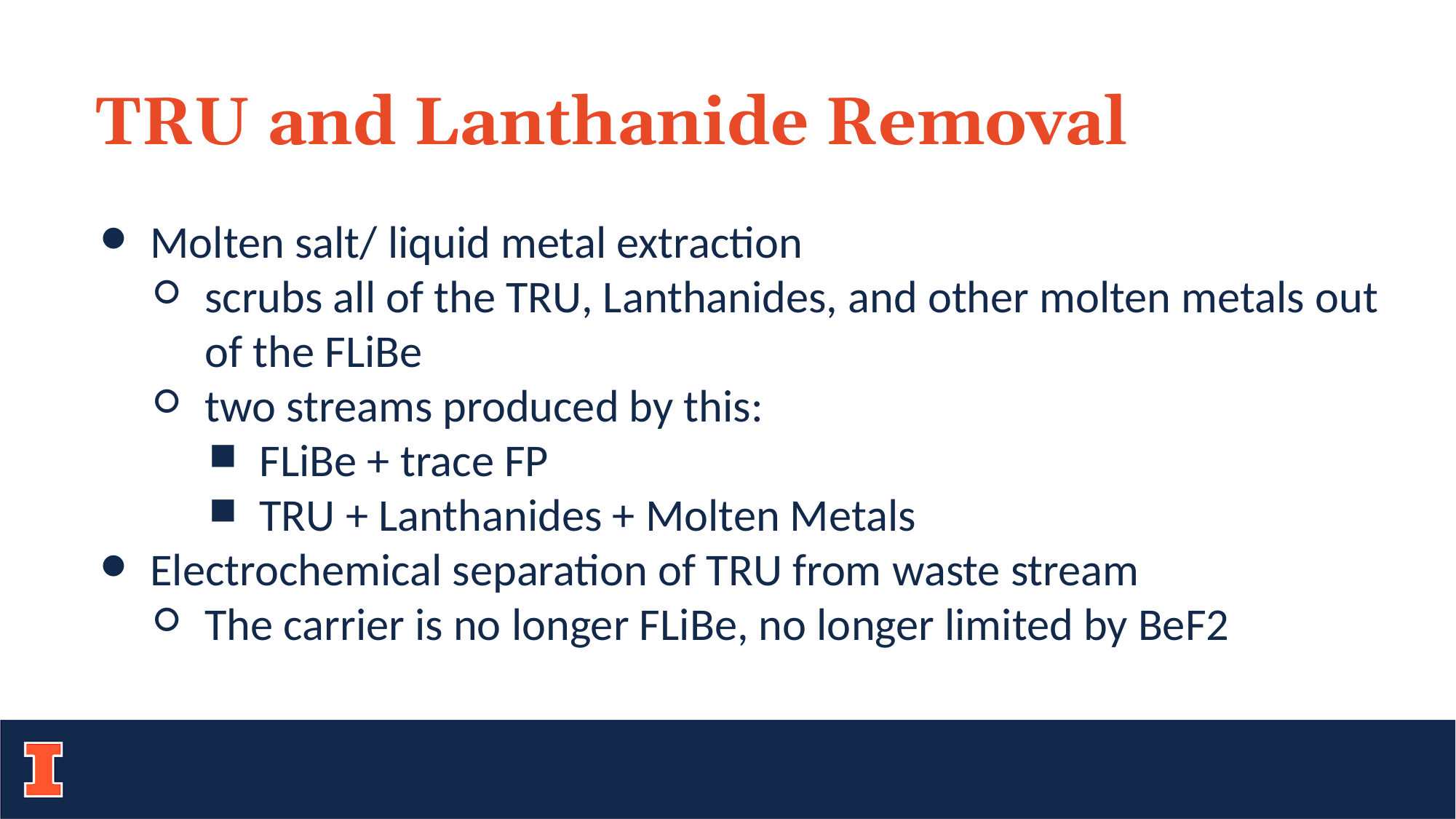

TRU and Lanthanide Removal
Molten salt/ liquid metal extraction
scrubs all of the TRU, Lanthanides, and other molten metals out of the FLiBe
two streams produced by this:
FLiBe + trace FP
TRU + Lanthanides + Molten Metals
Electrochemical separation of TRU from waste stream
The carrier is no longer FLiBe, no longer limited by BeF2